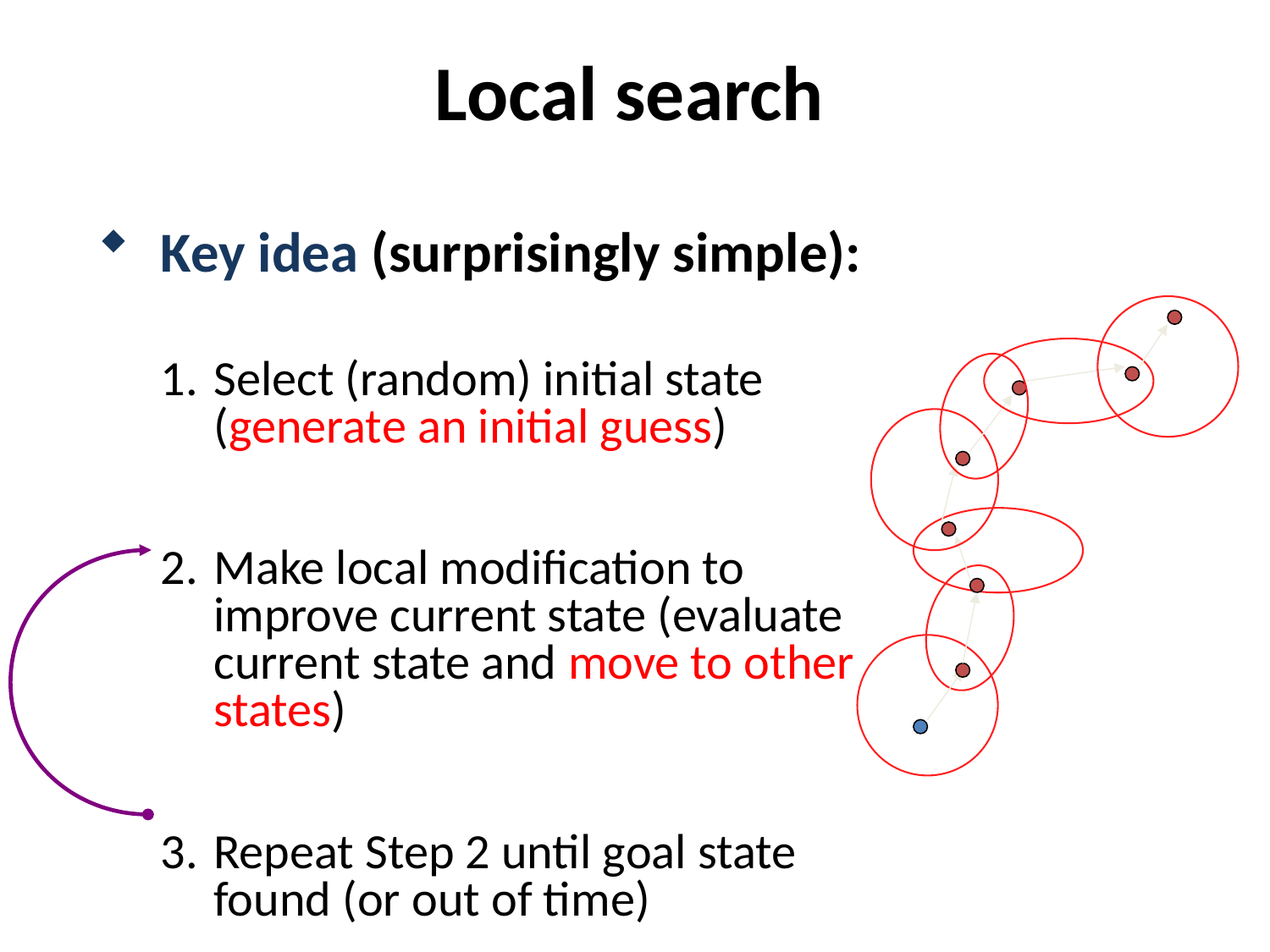

# Local search
Key idea (surprisingly simple):

Select (random) initial state (generate an initial guess)

Make local modification to improve current state (evaluate current state and move to other states)

Repeat Step 2 until goal state found (or out of time)

5